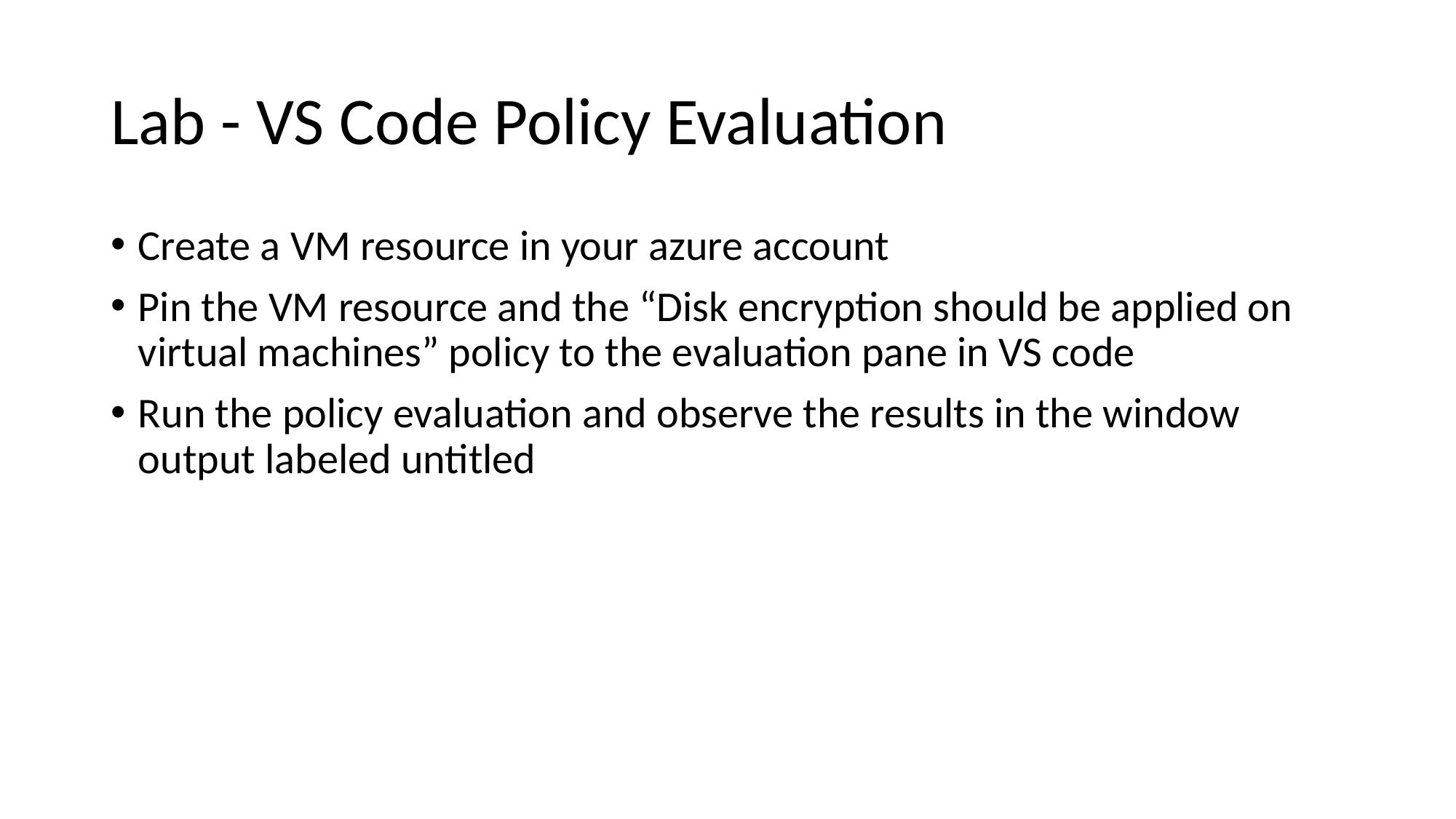

# Lab - VS Code Policy Evaluation
Create a VM resource in your azure account
Pin the VM resource and the “Disk encryption should be applied on virtual machines” policy to the evaluation pane in VS code
Run the policy evaluation and observe the results in the window output labeled untitled